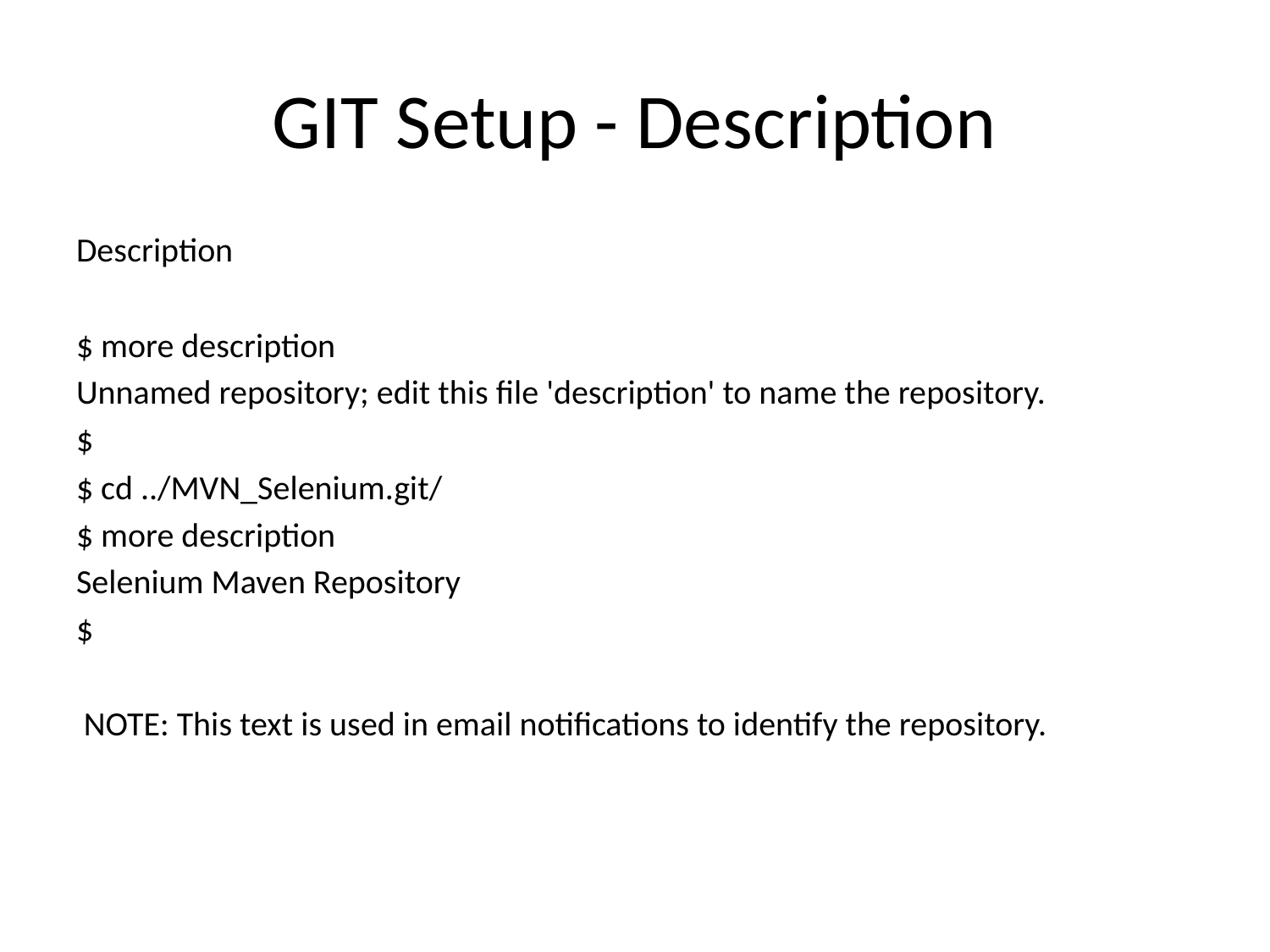

# GIT Setup - Description
Description

$ more description
Unnamed repository; edit this file 'description' to name the repository.
$
$ cd ../MVN_Selenium.git/
$ more description
Selenium Maven Repository
$

 NOTE: This text is used in email notifications to identify the repository.